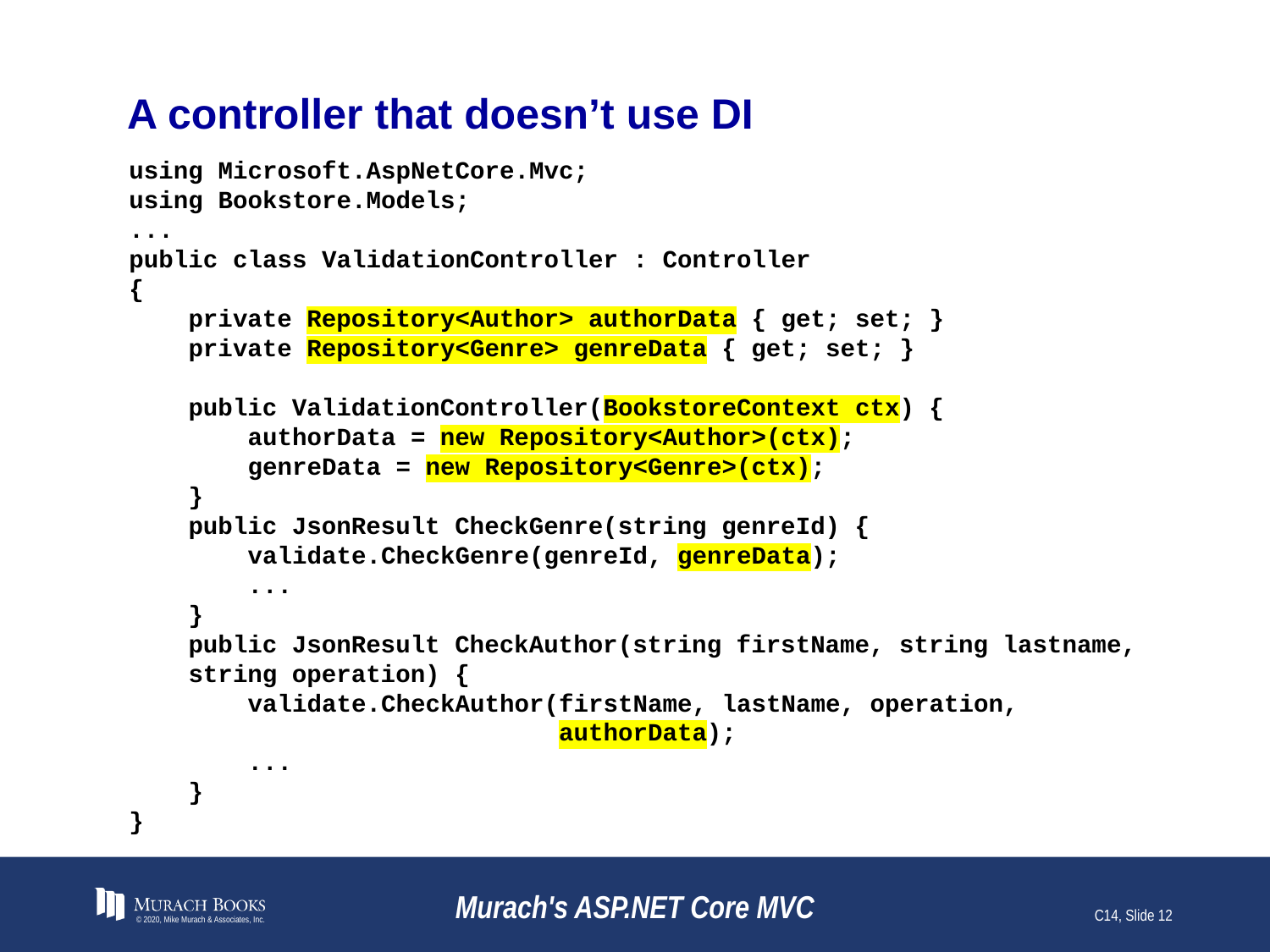

# A controller that doesn’t use DI
using Microsoft.AspNetCore.Mvc;
using Bookstore.Models;
...
public class ValidationController : Controller
{
    private Repository<Author> authorData { get; set; }
    private Repository<Genre> genreData { get; set; }

    public ValidationController(BookstoreContext ctx) {
        authorData = new Repository<Author>(ctx);
        genreData = new Repository<Genre>(ctx);
    }
    public JsonResult CheckGenre(string genreId) {
        validate.CheckGenre(genreId, genreData);
        ...
    }
    public JsonResult CheckAuthor(string firstName, string lastname,
    string operation) {
        validate.CheckAuthor(firstName, lastName, operation,
                             authorData);
        ...
    }
}

© 2020, Mike Murach & Associates, Inc.
Murach's ASP.NET Core MVC

C14, Slide 12